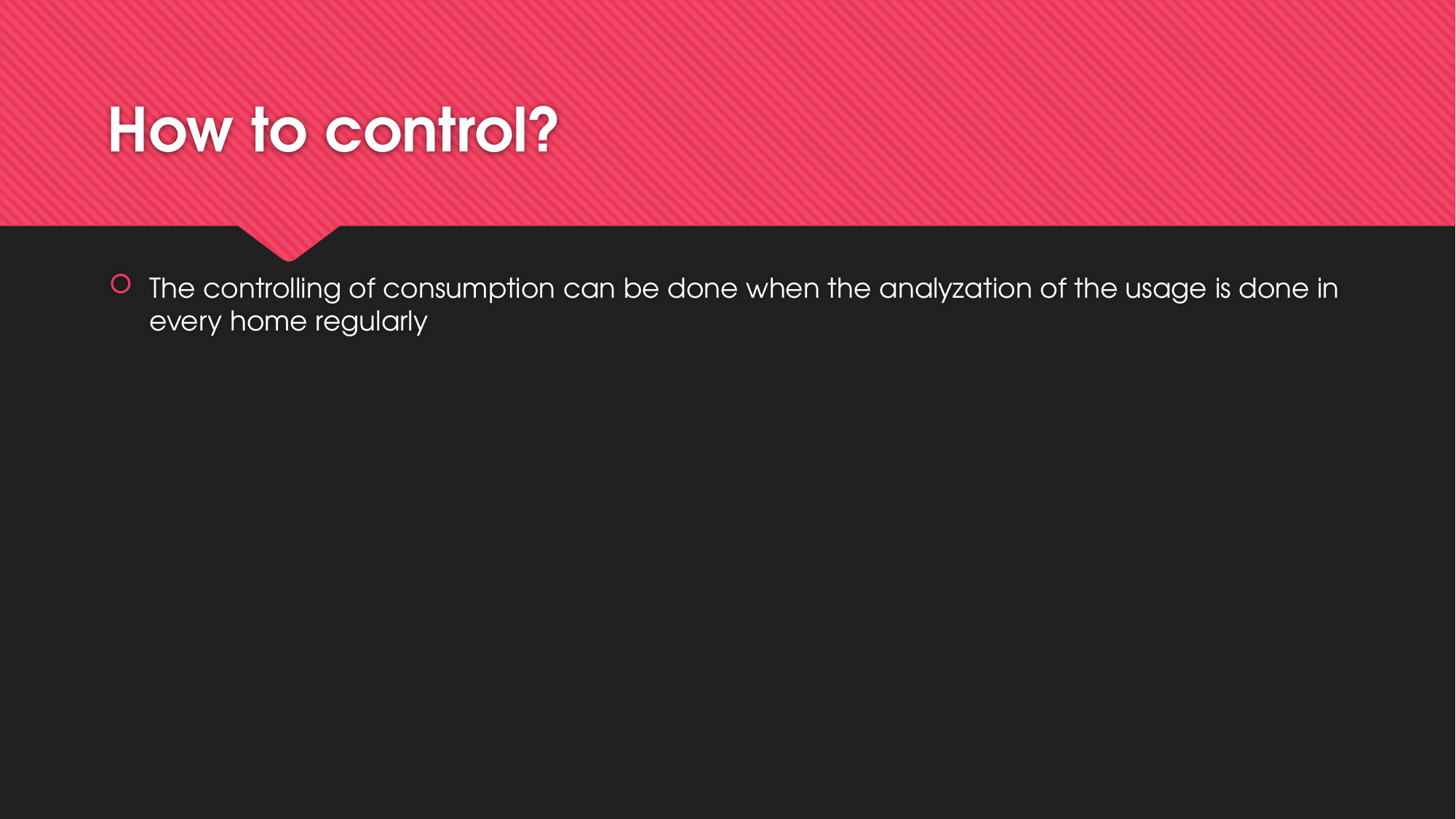

# How to control?
The controlling of consumption can be done when the analyzation of the usage is done in every home regularly